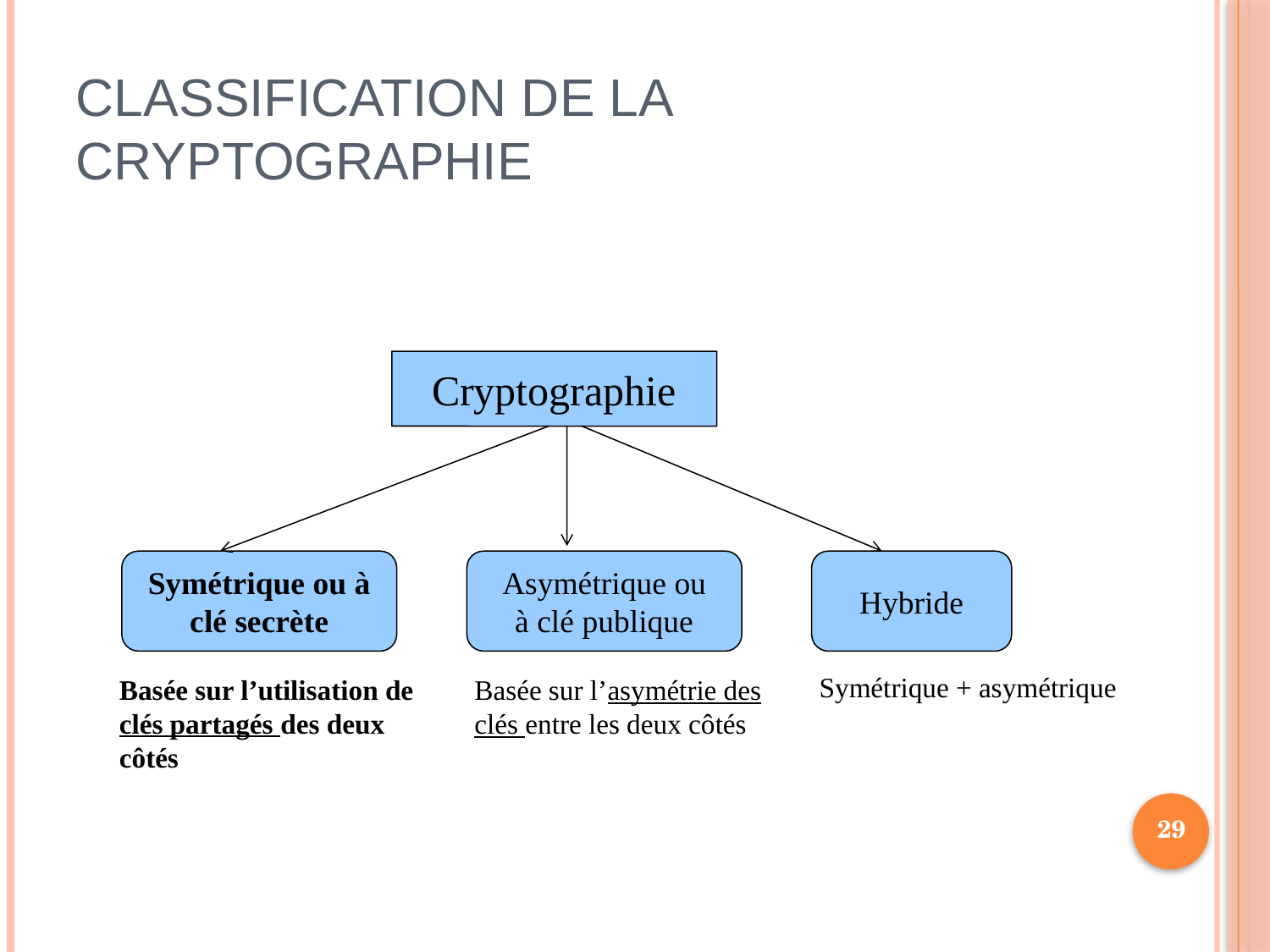

# Classification de la Cryptographie
Cryptographie

Symétrique ou à
clé secrète
Asymétrique ou
à clé publique
Hybride
Basée sur l’utilisation de clés partagés des deux côtés
Basée sur l’asymétrie des clés entre les deux côtés
Symétrique + asymétrique
29